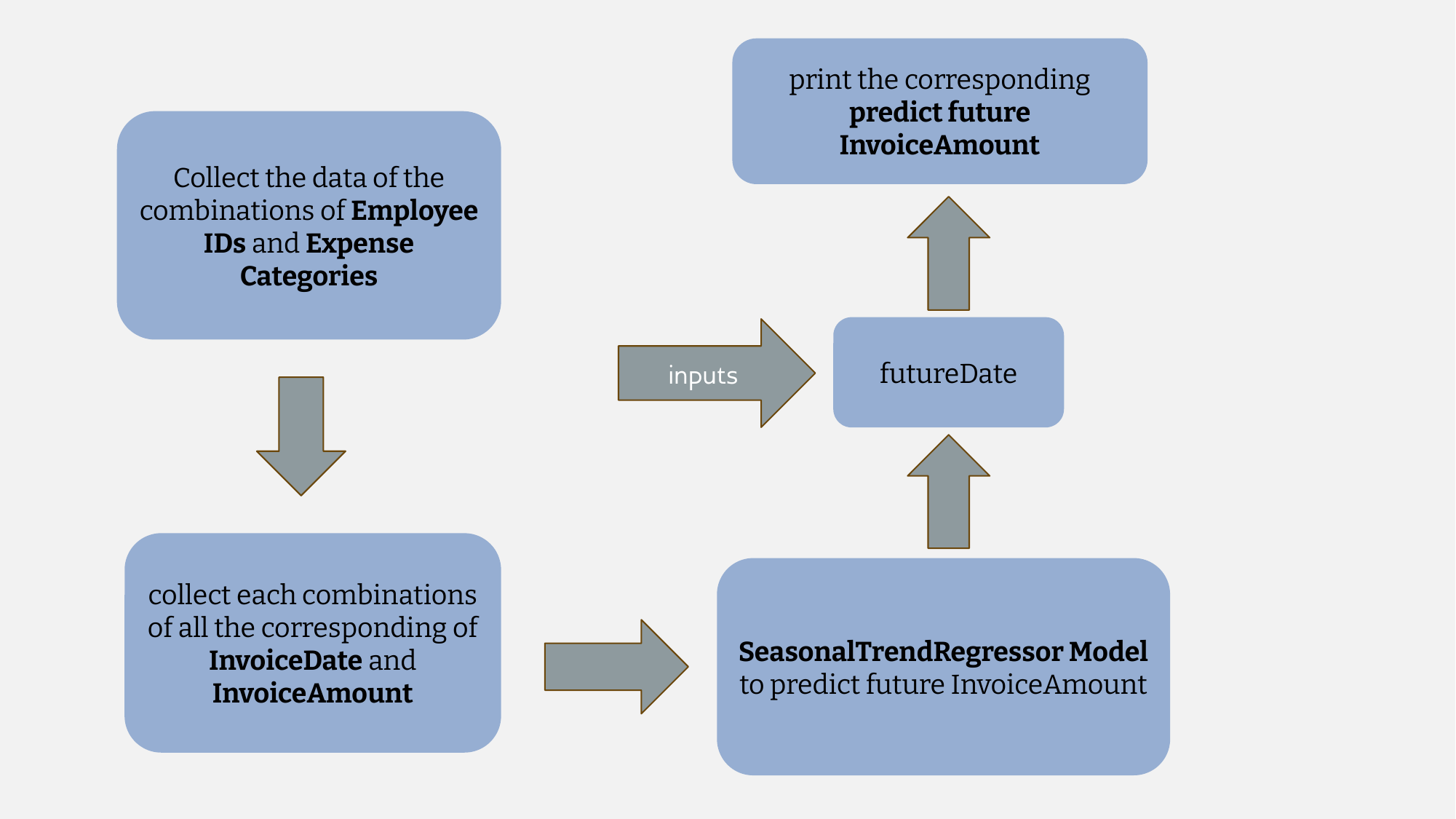

print the corresponding predict future InvoiceAmount
Collect the data of the combinations of Employee IDs and Expense Categories

futureDate
inputs

collect each combinations of all the corresponding of InvoiceDate and InvoiceAmount
SeasonalTrendRegressor Model to predict future InvoiceAmount